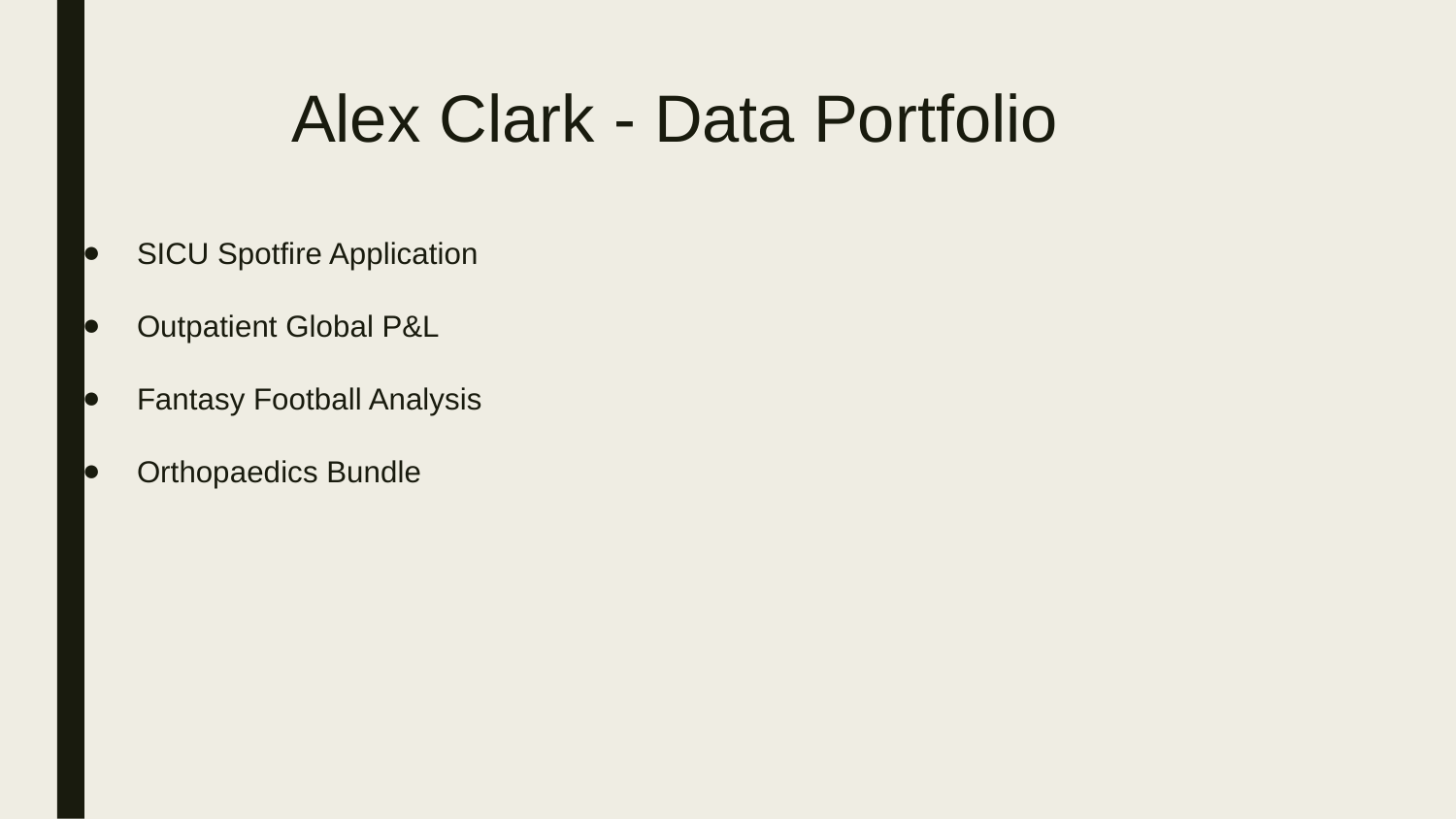

# Alex Clark - Data Portfolio

SICU Spotfire Application
Outpatient Global P&L
Fantasy Football Analysis
Orthopaedics Bundle